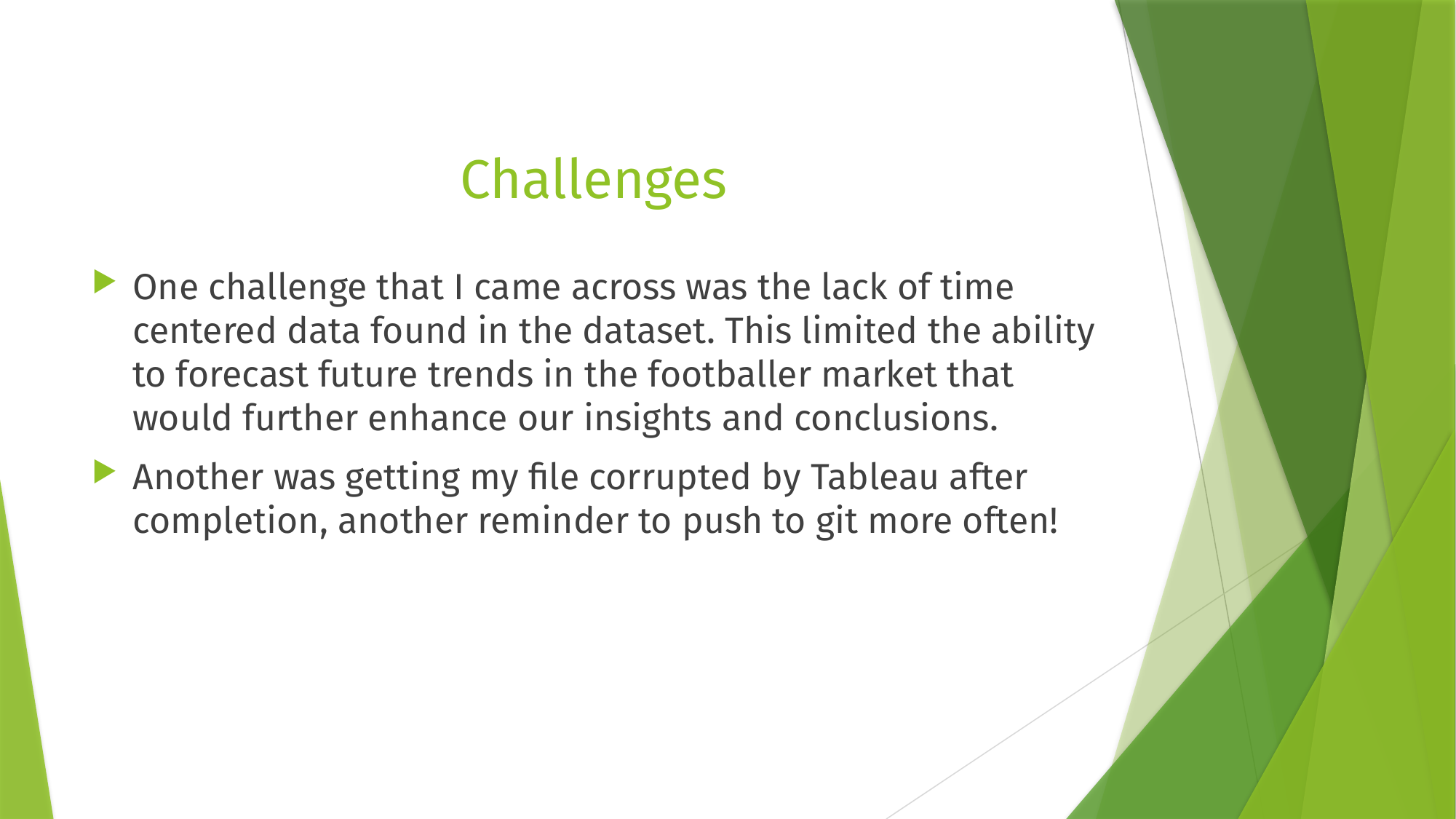

# Challenges
One challenge that I came across was the lack of time centered data found in the dataset. This limited the ability to forecast future trends in the footballer market that would further enhance our insights and conclusions.
Another was getting my file corrupted by Tableau after completion, another reminder to push to git more often!